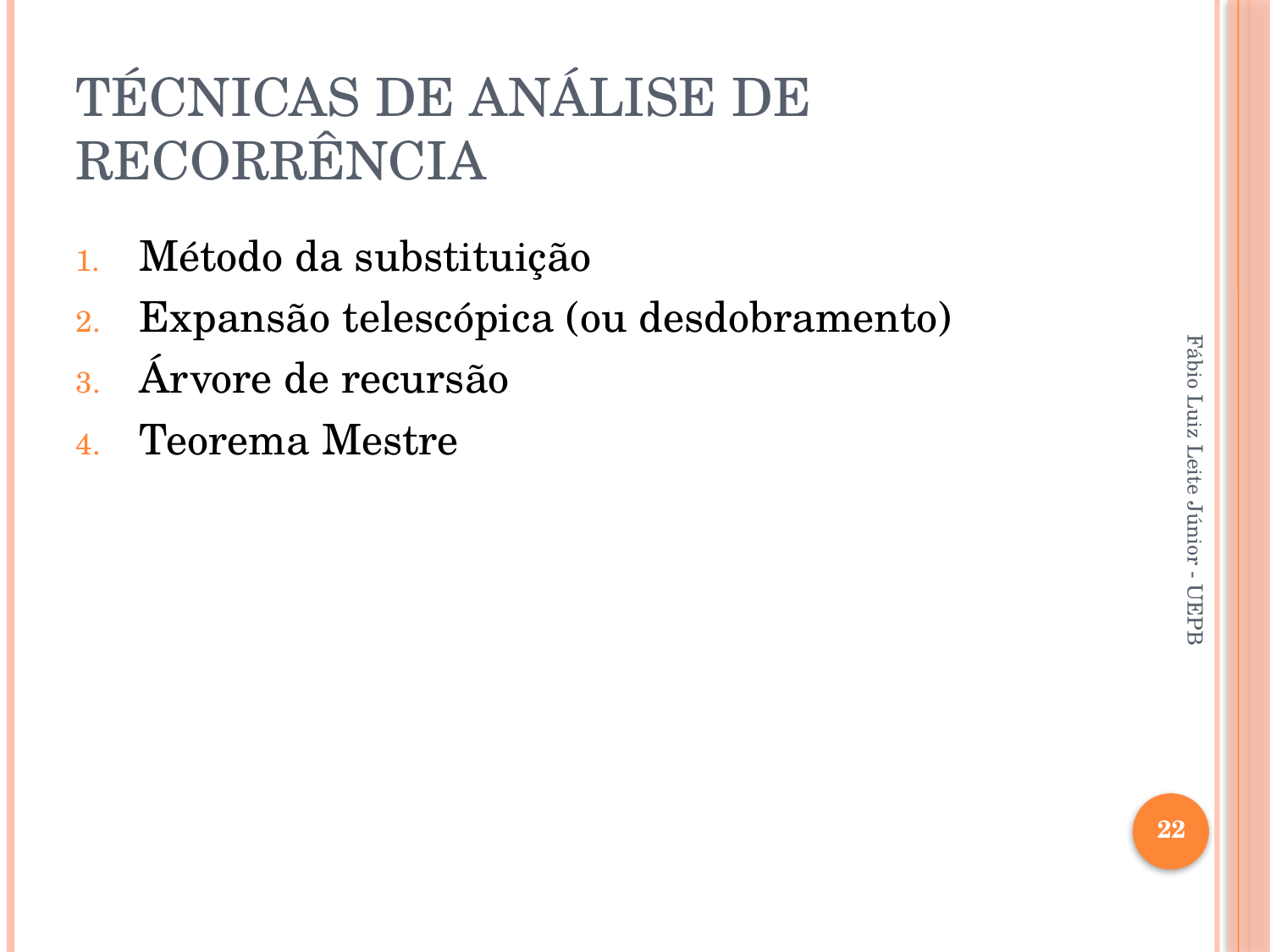

# Técnicas de análise de recorrência
Método da substituição
Expansão telescópica (ou desdobramento)
Árvore de recursão
Teorema Mestre
Fábio Luiz Leite Júnior - UEPB
22